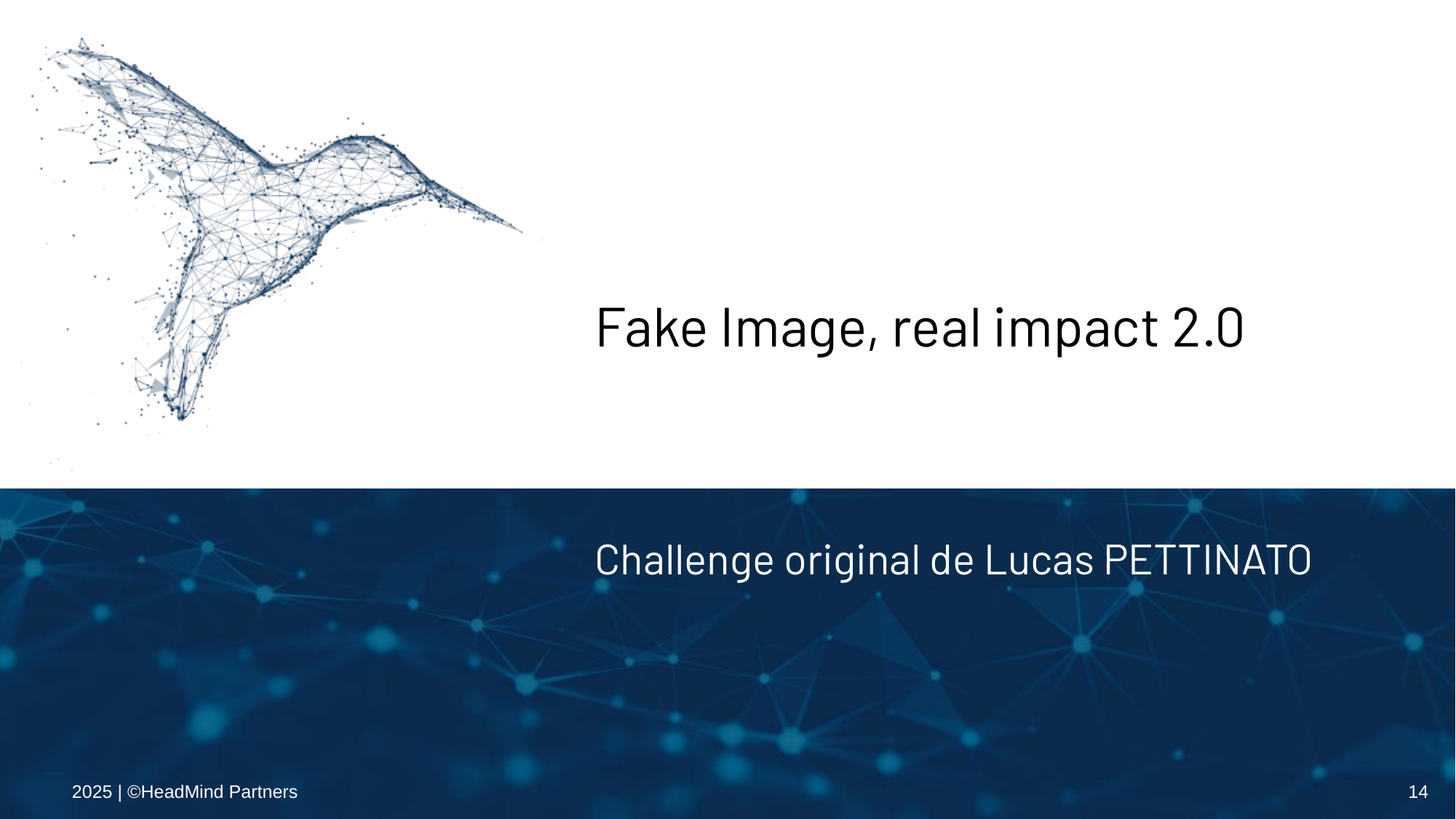

# Fake Image, real impact 2.0
Challenge original de Lucas PETTINATO
2025 | ©HeadMind Partners
14